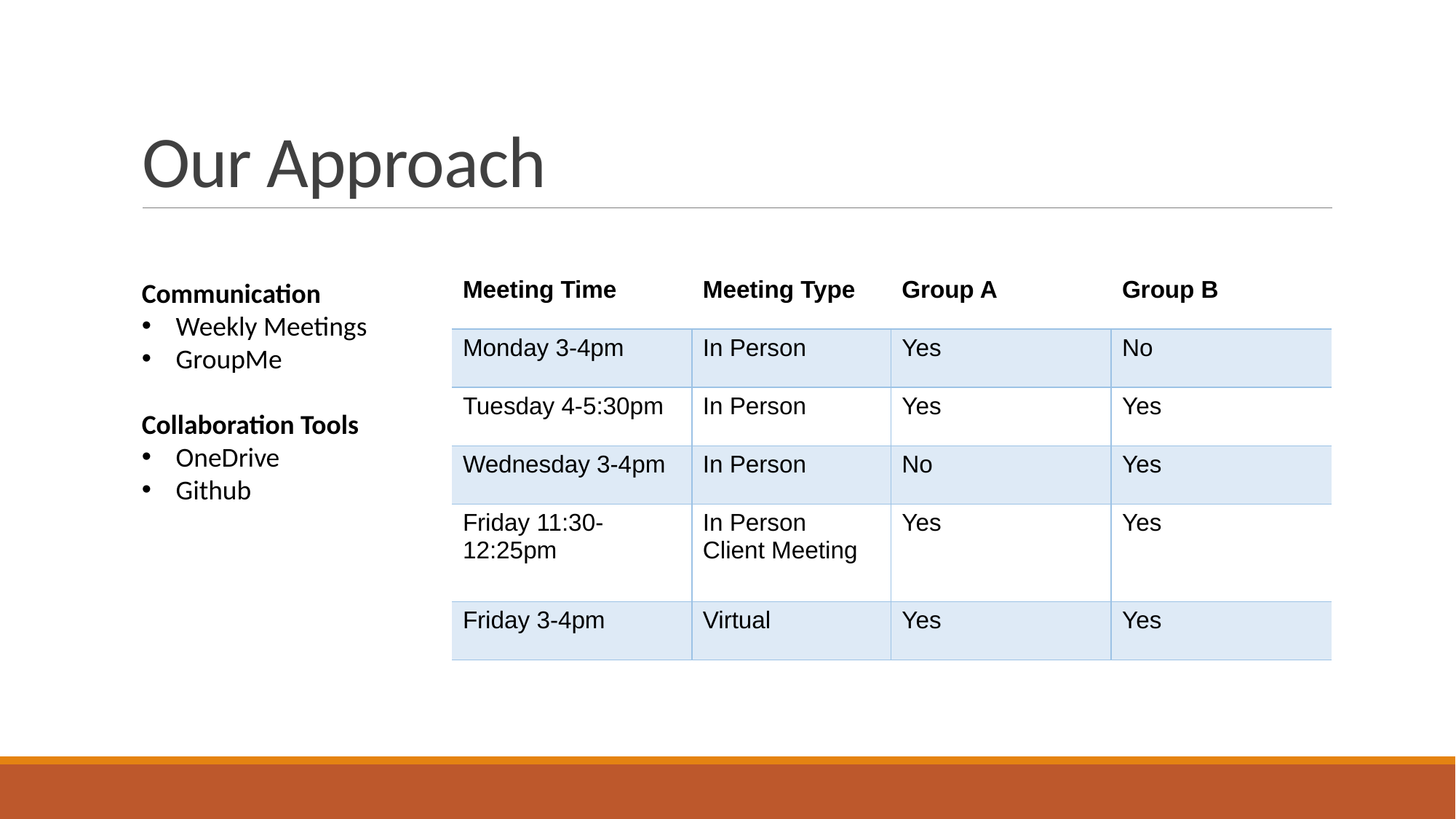

# Our Approach
Communication
Weekly Meetings
GroupMe

Collaboration Tools
OneDrive
Github
| Meeting Time | Meeting Type | Group A | Group B |
| --- | --- | --- | --- |
| Monday 3-4pm | In Person | Yes | No |
| Tuesday 4-5:30pm | In Person | Yes | Yes |
| Wednesday 3-4pm | In Person | No | Yes |
| Friday 11:30-12:25pm | In Person  Client Meeting | Yes | Yes |
| Friday 3-4pm | Virtual | Yes | Yes |